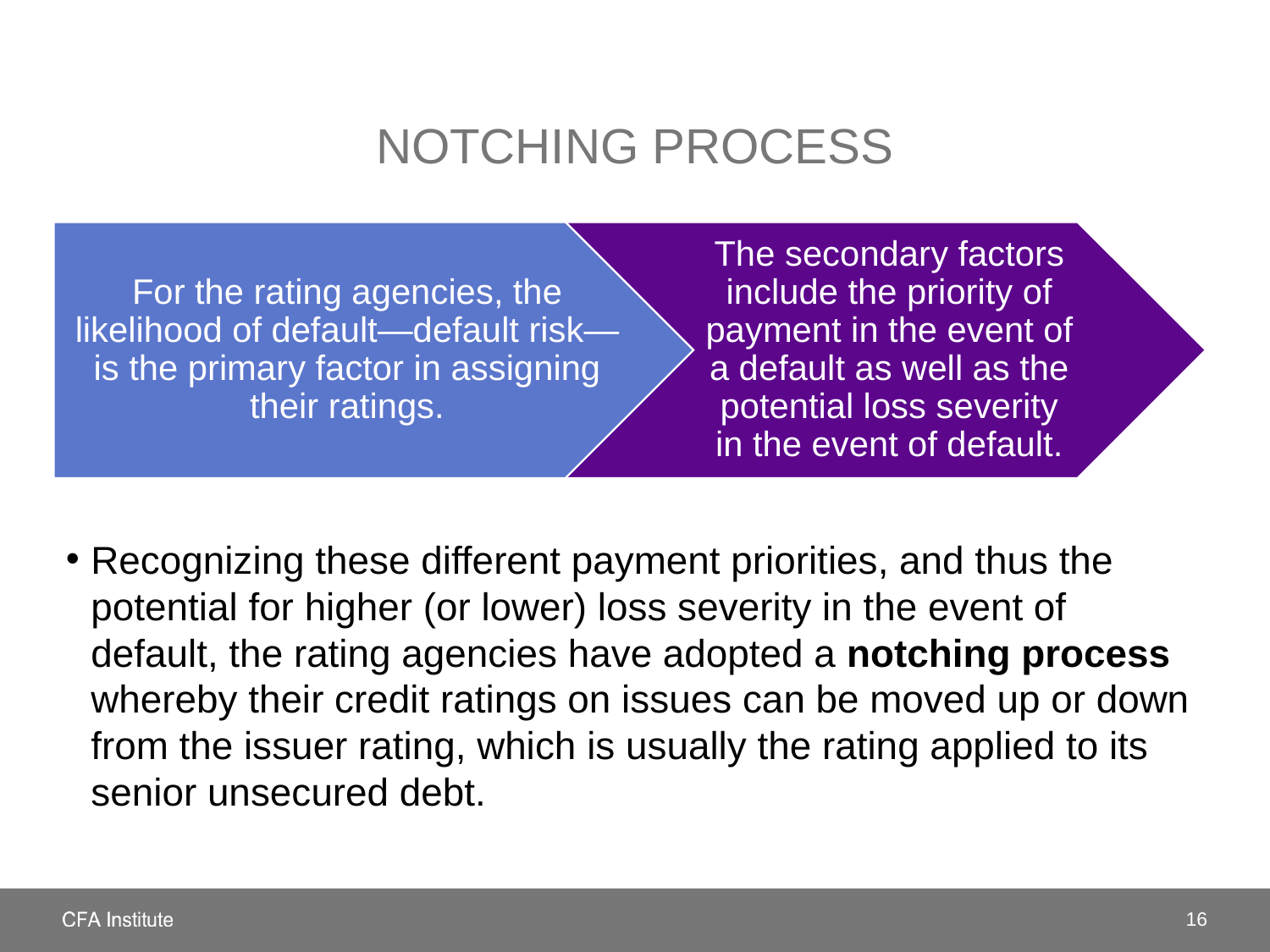

# Notching process
For the rating agencies, the likelihood of default—default risk—is the primary factor in assigning their ratings.
The secondary factors include the priority of payment in the event of a default as well as the potential loss severity in the event of default.
Recognizing these different payment priorities, and thus the potential for higher (or lower) loss severity in the event of default, the rating agencies have adopted a notching process whereby their credit ratings on issues can be moved up or down from the issuer rating, which is usually the rating applied to its senior unsecured debt.
16